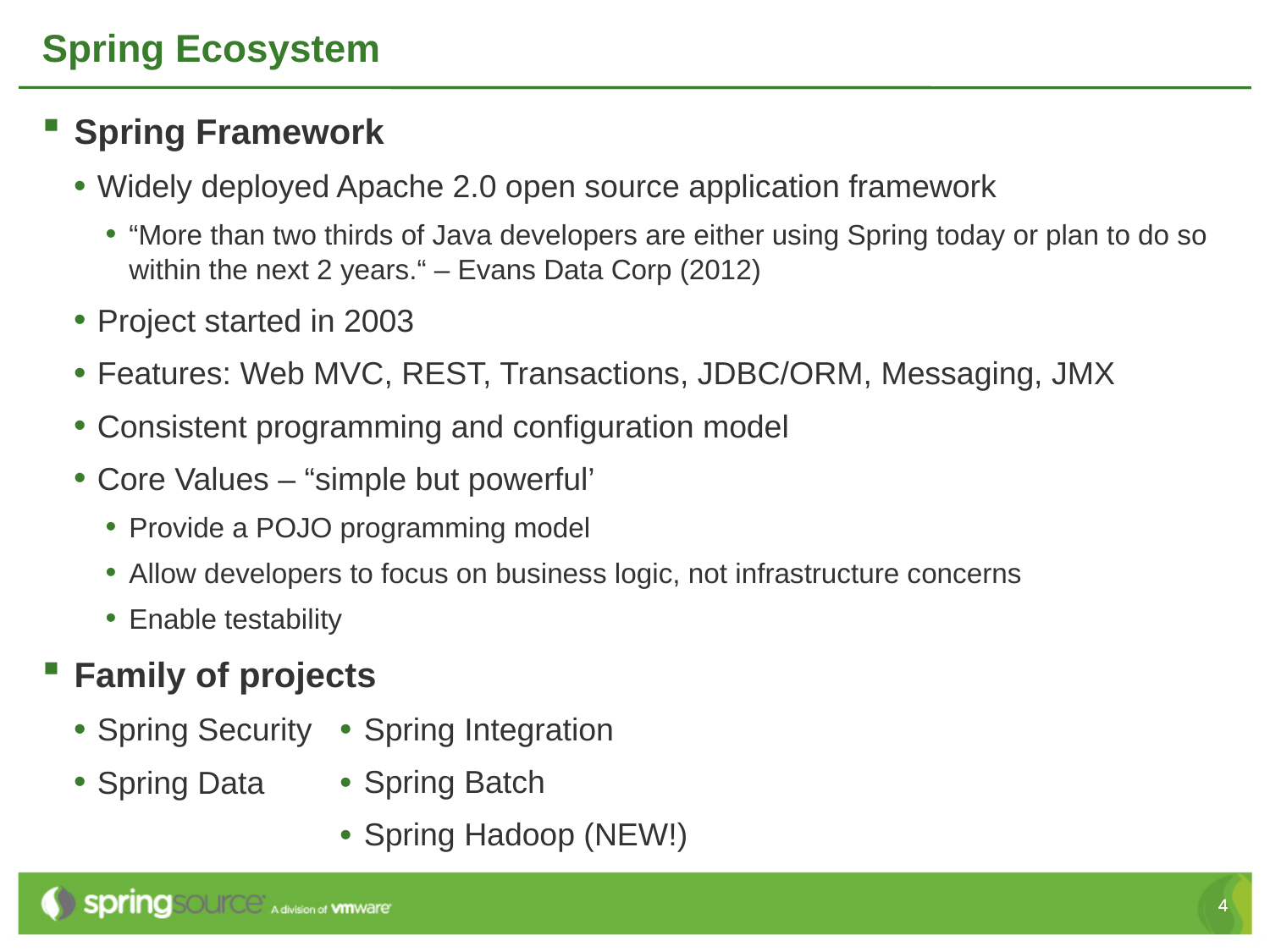

# Spring Ecosystem
Spring Framework
Widely deployed Apache 2.0 open source application framework
“More than two thirds of Java developers are either using Spring today or plan to do so within the next 2 years.“ – Evans Data Corp (2012)
Project started in 2003
Features: Web MVC, REST, Transactions, JDBC/ORM, Messaging, JMX
Consistent programming and configuration model
Core Values – “simple but powerful’
Provide a POJO programming model
Allow developers to focus on business logic, not infrastructure concerns
Enable testability
Family of projects
Spring Security
Spring Data

Spring Integration
Spring Batch
Spring Hadoop (NEW!)